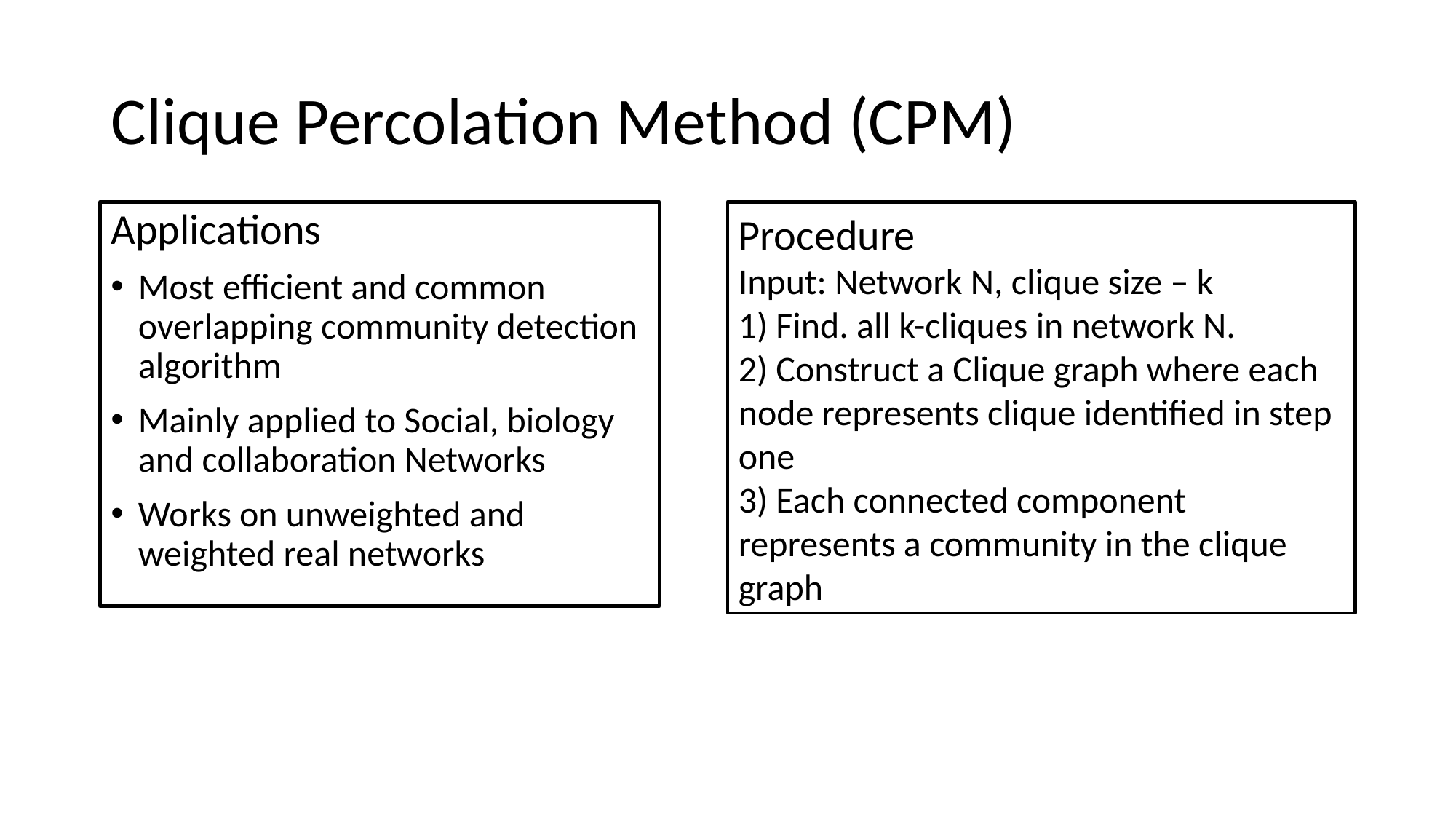

# Clique Percolation Method (CPM)
Applications
Most efficient and common overlapping community detection algorithm
Mainly applied to Social, biology  and collaboration Networks
Works on unweighted and weighted real networks

Procedure
Input: Network N, clique size – k
1) Find. all k-cliques in network N.
2) Construct a Clique graph where each node represents clique identified in step one
3) Each connected component represents a community in the clique graph